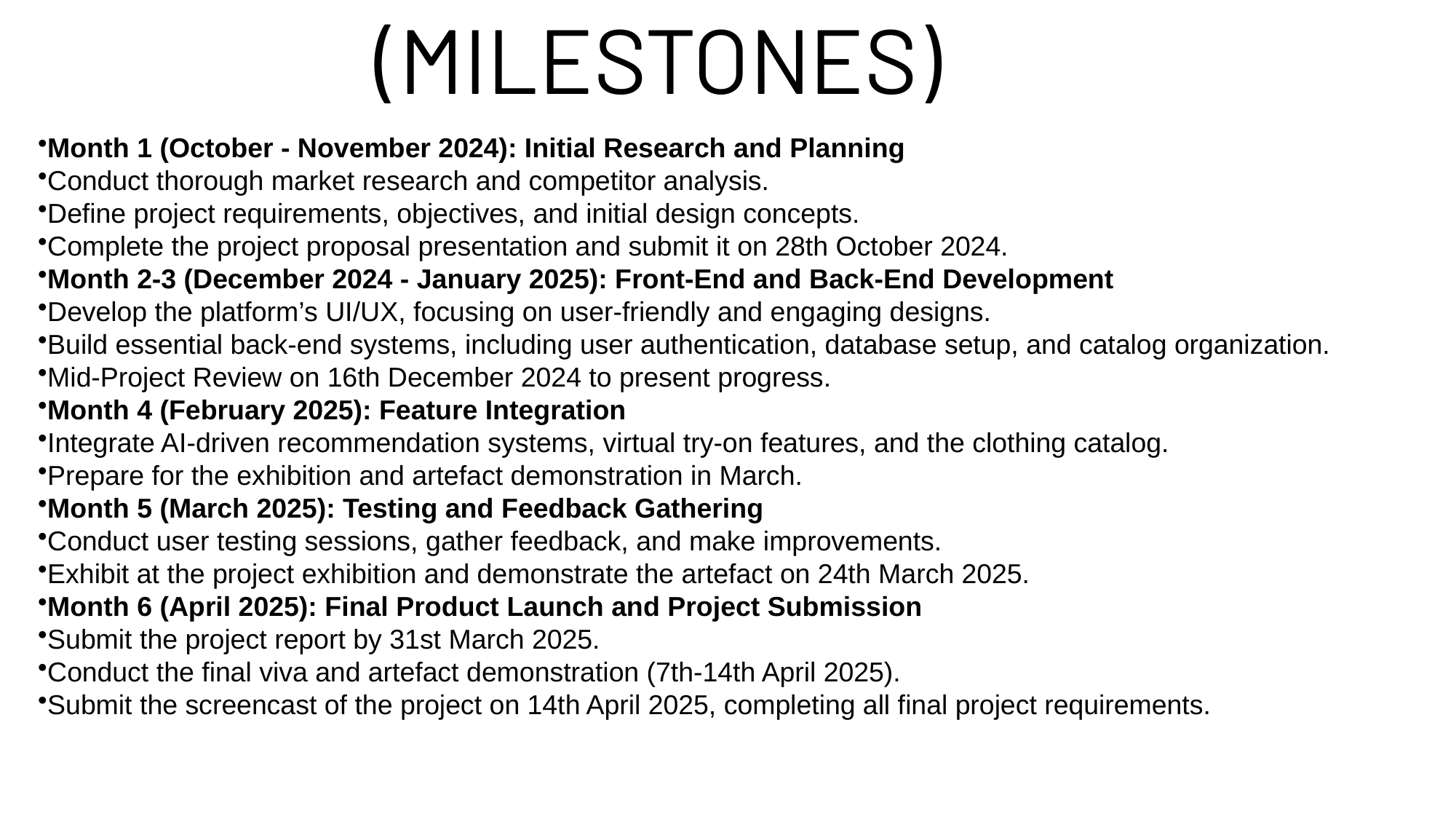

# PROJECT TIMELINE (MILESTONES)
Month 1 (October - November 2024): Initial Research and Planning
Conduct thorough market research and competitor analysis.
Define project requirements, objectives, and initial design concepts.
Complete the project proposal presentation and submit it on 28th October 2024.
Month 2-3 (December 2024 - January 2025): Front-End and Back-End Development
Develop the platform’s UI/UX, focusing on user-friendly and engaging designs.
Build essential back-end systems, including user authentication, database setup, and catalog organization.
Mid-Project Review on 16th December 2024 to present progress.
Month 4 (February 2025): Feature Integration
Integrate AI-driven recommendation systems, virtual try-on features, and the clothing catalog.
Prepare for the exhibition and artefact demonstration in March.
Month 5 (March 2025): Testing and Feedback Gathering
Conduct user testing sessions, gather feedback, and make improvements.
Exhibit at the project exhibition and demonstrate the artefact on 24th March 2025.
Month 6 (April 2025): Final Product Launch and Project Submission
Submit the project report by 31st March 2025.
Conduct the final viva and artefact demonstration (7th-14th April 2025).
Submit the screencast of the project on 14th April 2025, completing all final project requirements.